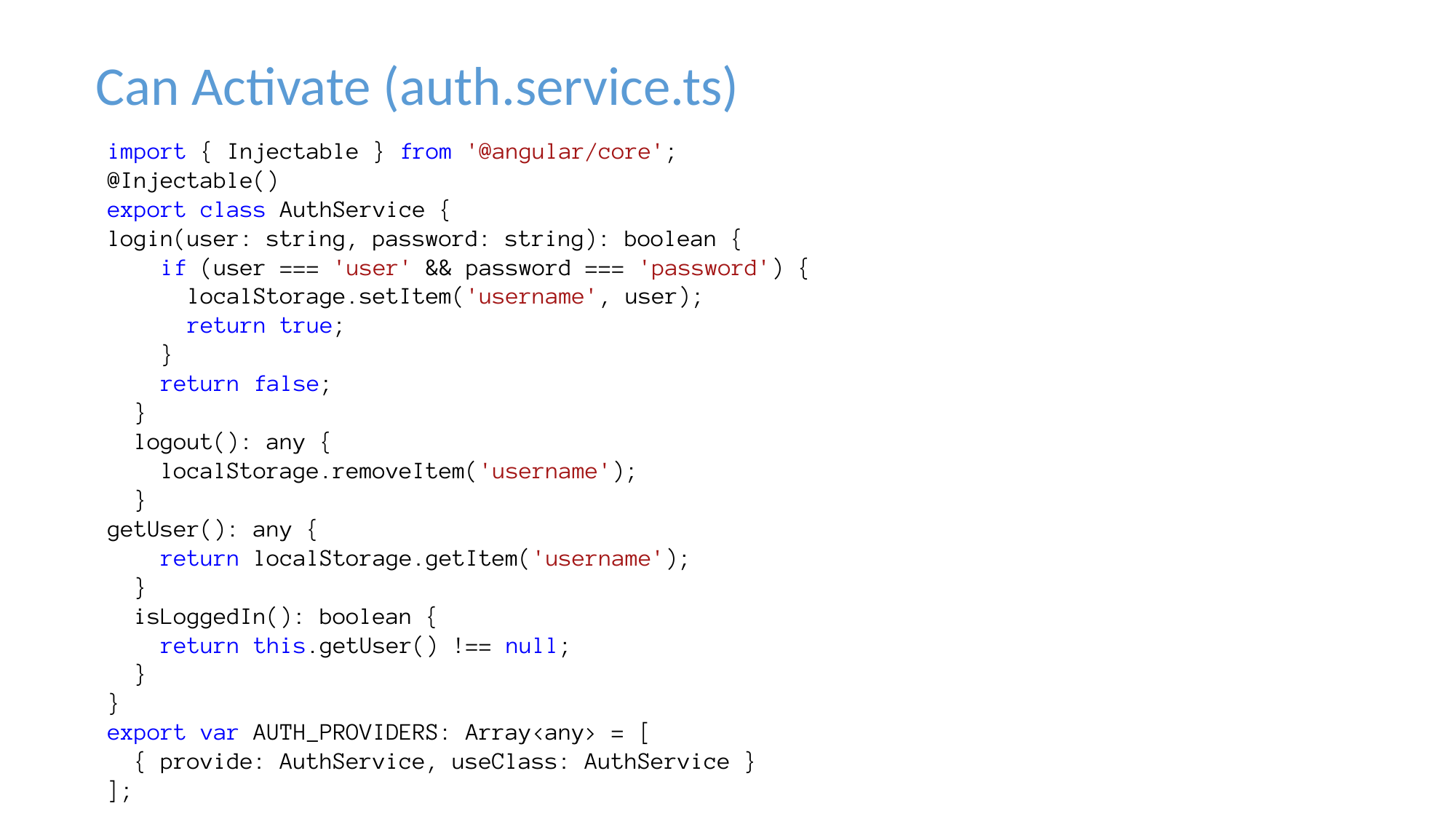

# Can Activate (auth.service.ts)
import { Injectable } from '@angular/core';
@Injectable()
export class AuthService {
login(user: string, password: string): boolean {
    if (user === 'user' && password === 'password') {
      localStorage.setItem('username', user);
      return true;
    }
    return false;
  }
  logout(): any {
    localStorage.removeItem('username');
  }
getUser(): any {
    return localStorage.getItem('username');
  }
  isLoggedIn(): boolean {
    return this.getUser() !== null;
  }
}
export var AUTH_PROVIDERS: Array<any> = [
  { provide: AuthService, useClass: AuthService }
];